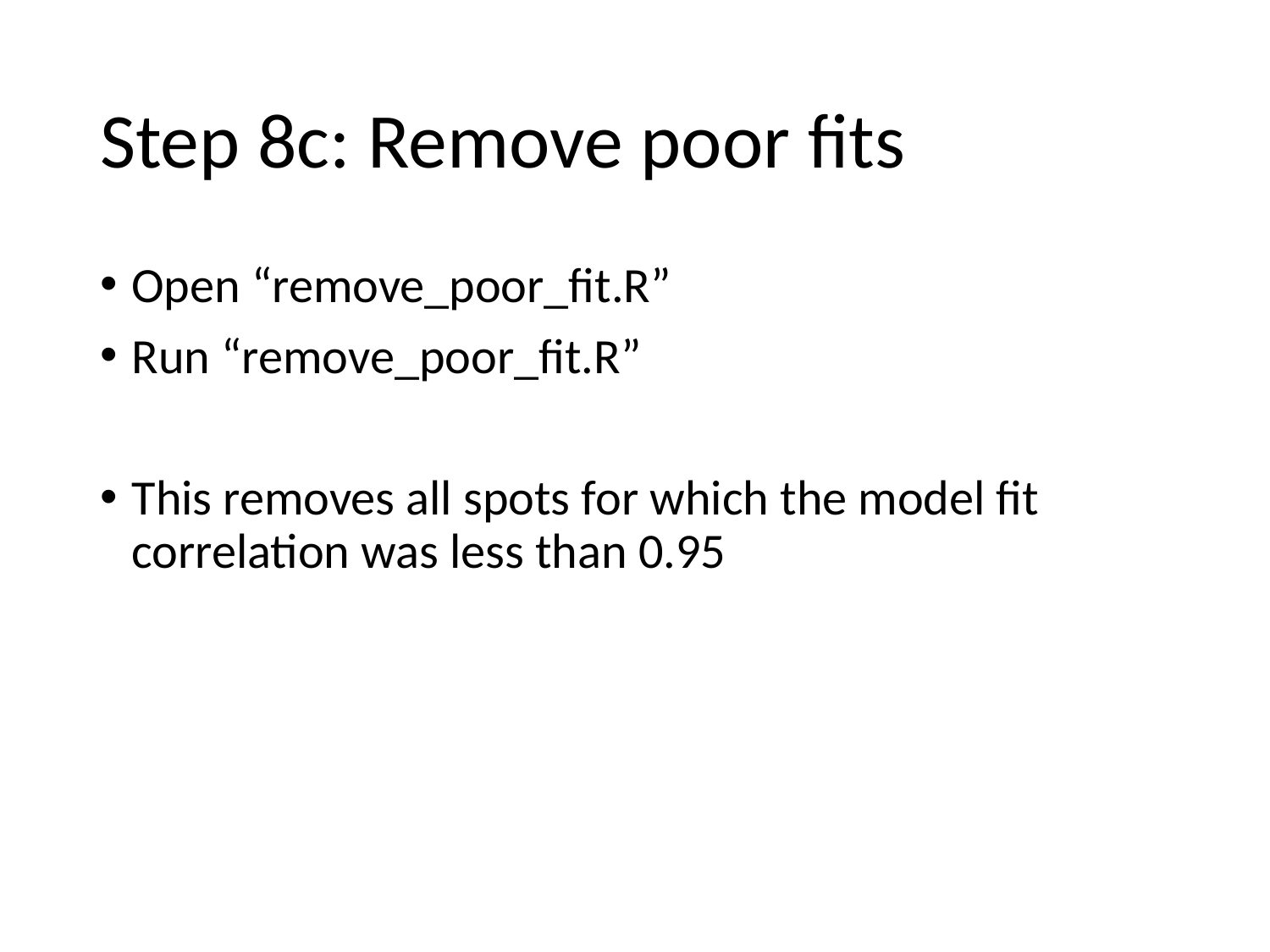

# Step 8c: Remove poor fits
Open “remove_poor_fit.R”
Run “remove_poor_fit.R”

This removes all spots for which the model fit correlation was less than 0.95